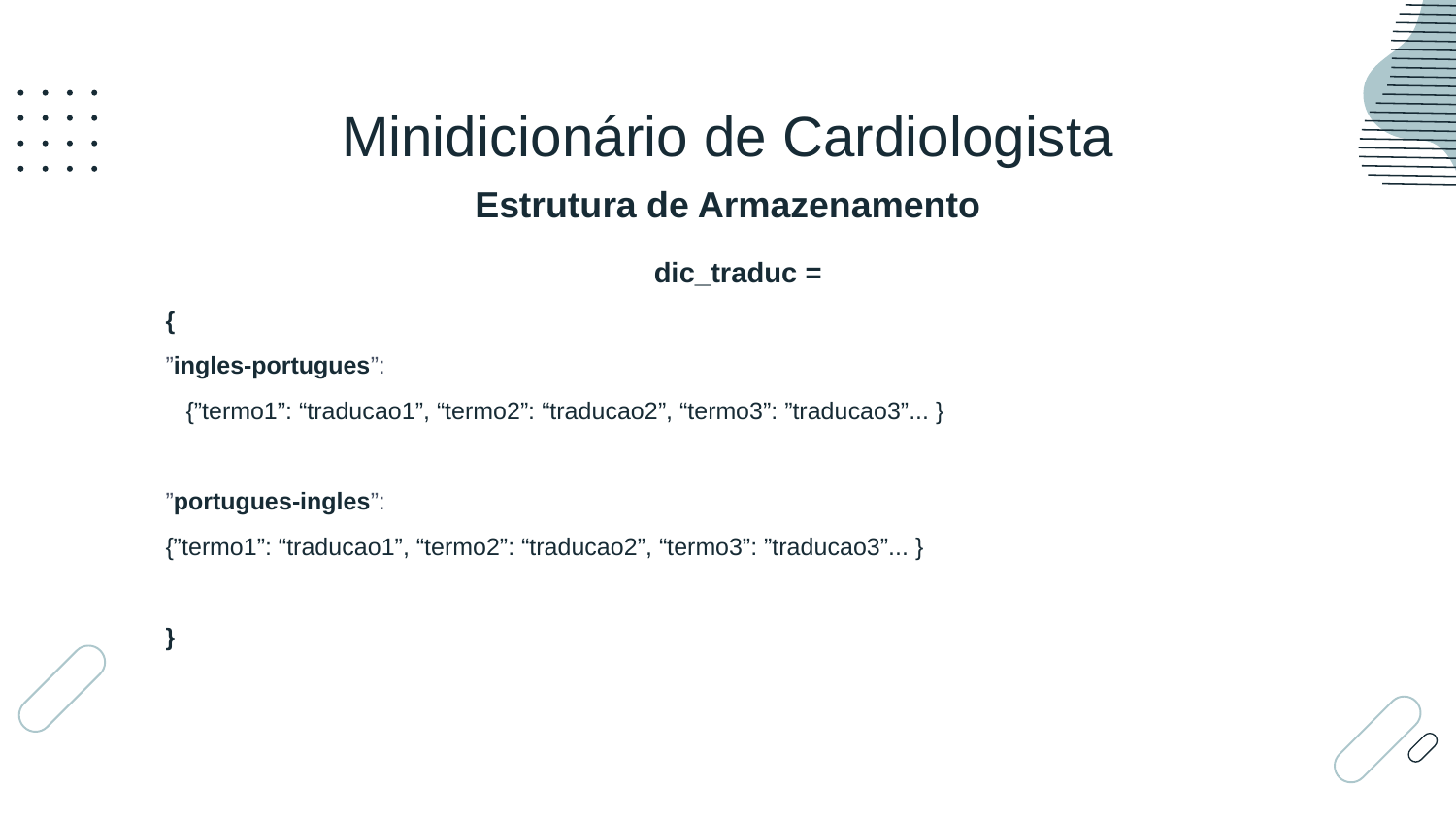

# Minidicionário de Cardiologista
Estrutura de Armazenamento
dic_traduc =
{
”ingles-portugues”:
   {”termo1”: “traducao1”, “termo2”: “traducao2”, “termo3”: ”traducao3”... }

”portugues-ingles”:
{”termo1”: “traducao1”, “termo2”: “traducao2”, “termo3”: ”traducao3”... }

}